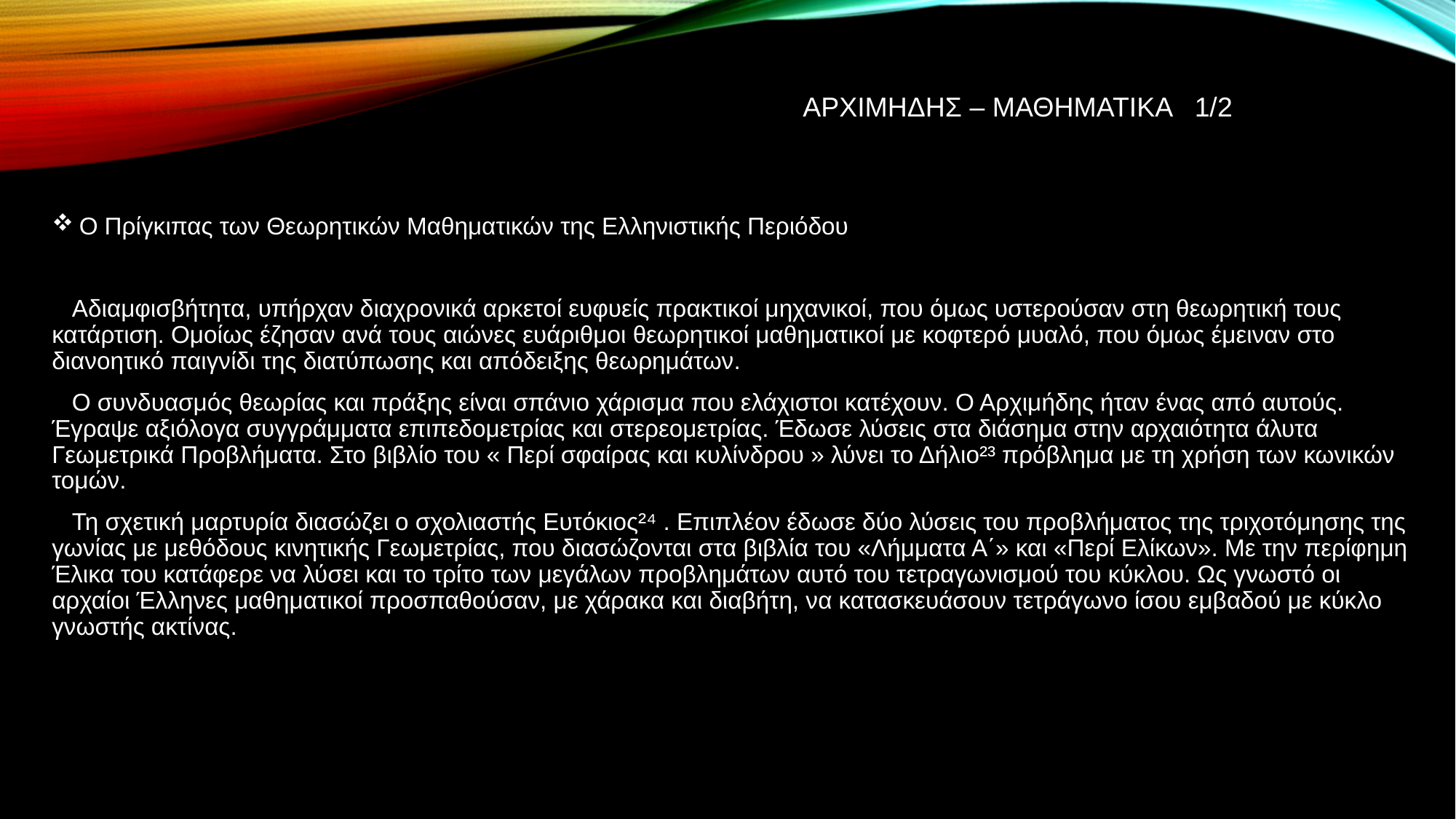

# ΑΡΧΙΜΗΔΗΣ – ΜΑΘΗΜΑΤΙΚΑ   1/2
Ο Πρίγκιπας των Θεωρητικών Μαθηματικών της Ελληνιστικής Περιόδου

   Αδιαμφισβήτητα, υπήρχαν διαχρονικά αρκετοί ευφυείς πρακτικοί μηχανικοί, που όμως υστερούσαν στη θεωρητική τους κατάρτιση. Ομοίως έζησαν ανά τους αιώνες ευάριθμοι θεωρητικοί μαθηματικοί με κοφτερό μυαλό, που όμως έμειναν στο διανοητικό παιγνίδι της διατύπωσης και απόδειξης θεωρημάτων.
   Ο συνδυασμός θεωρίας και πράξης είναι σπάνιο χάρισμα που ελάχιστοι κατέχουν. Ο Αρχιμήδης ήταν ένας από αυτούς. Έγραψε αξιόλογα συγγράμματα επιπεδομετρίας και στερεομετρίας. Έδωσε λύσεις στα διάσημα στην αρχαιότητα άλυτα Γεωμετρικά Προβλήματα. Στο βιβλίο του « Περί σφαίρας και κυλίνδρου » λύνει το Δήλιο²³ πρόβλημα με τη χρήση των κωνικών τομών.
   Τη σχετική μαρτυρία διασώζει ο σχολιαστής Ευτόκιος²⁴ . Επιπλέον έδωσε δύο λύσεις του προβλήματος της τριχοτόμησης της γωνίας με μεθόδους κινητικής Γεωμετρίας, που διασώζονται στα βιβλία του «Λήμματα Α΄» και «Περί Ελίκων». Με την περίφημη Έλικα του κατάφερε να λύσει και το τρίτο των μεγάλων προβλημάτων αυτό του τετραγωνισμού του κύκλου. Ως γνωστό οι αρχαίοι Έλληνες μαθηματικοί προσπαθούσαν, με χάρακα και διαβήτη, να κατασκευάσουν τετράγωνο ίσου εμβαδού με κύκλο γνωστής ακτίνας.